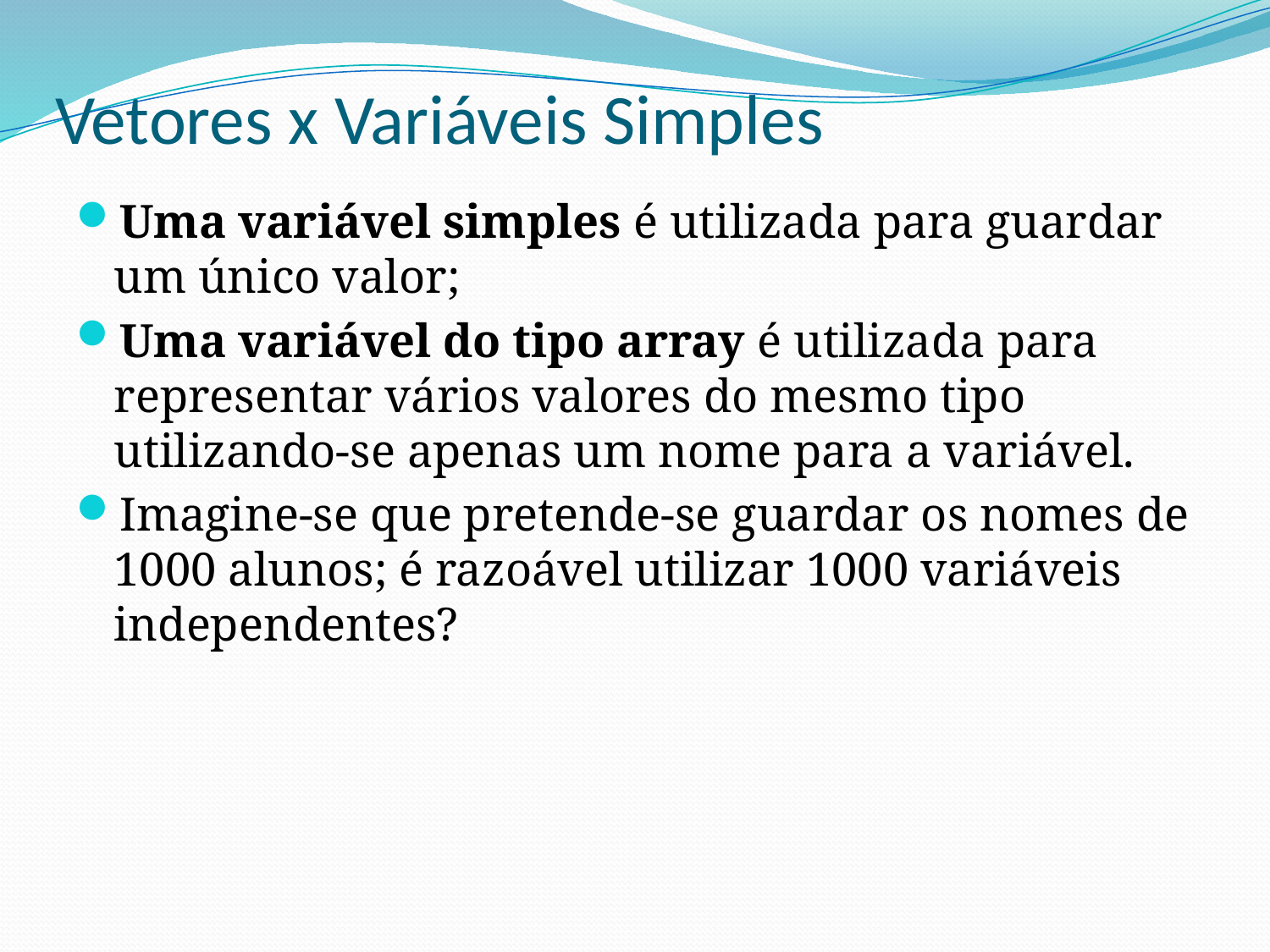

# Vetores x Variáveis Simples
Uma variável simples é utilizada para guardar um único valor;
Uma variável do tipo array é utilizada para representar vários valores do mesmo tipo utilizando-se apenas um nome para a variável.
Imagine-se que pretende-se guardar os nomes de 1000 alunos; é razoável utilizar 1000 variáveis independentes?